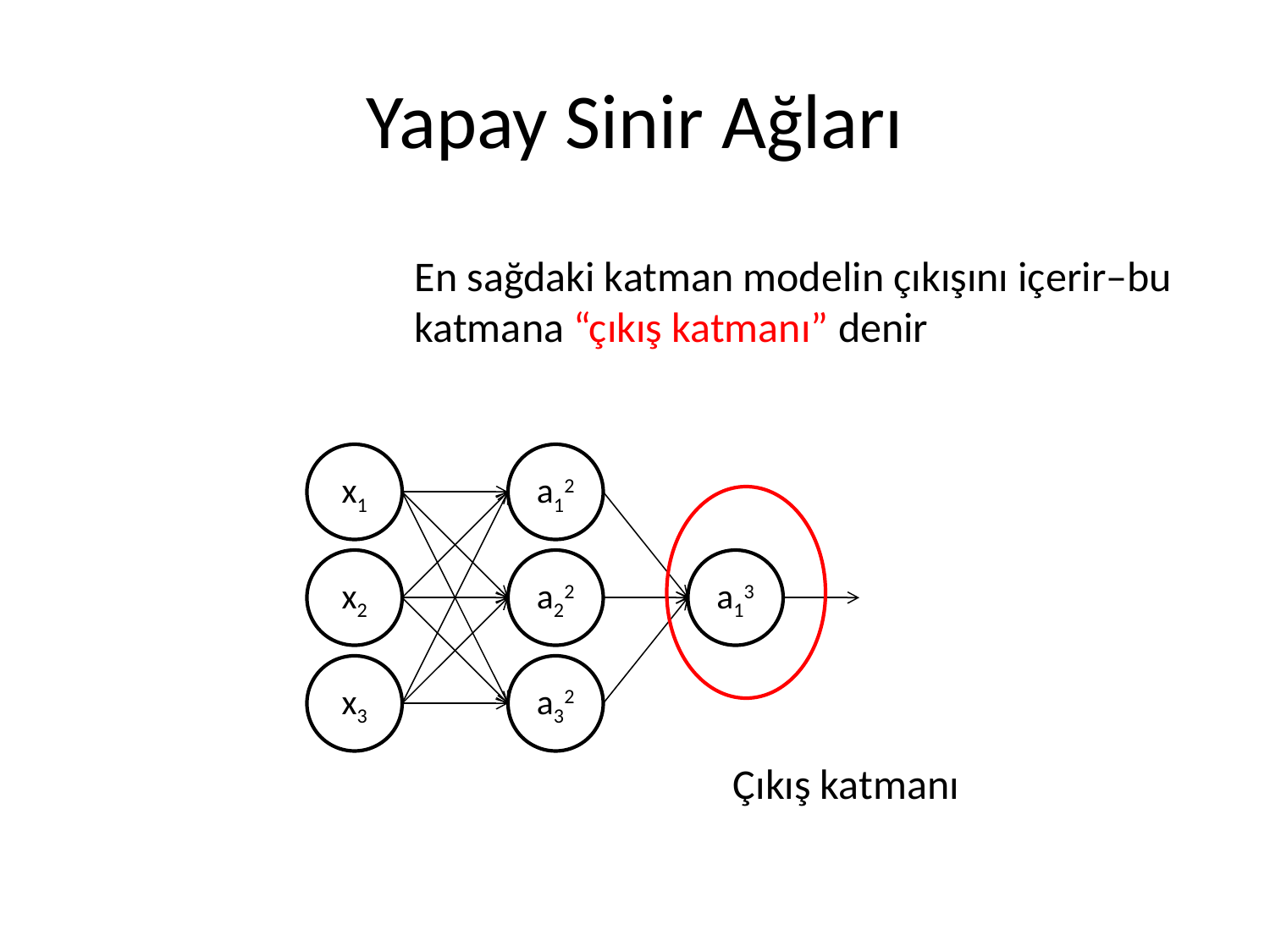

# Yapay Sinir Ağları
En sağdaki katman modelin çıkışını içerir–bu katmana “çıkış katmanı” denir
x1
a12
x2
a22
a13
x3
a32

Çıkış katmanı